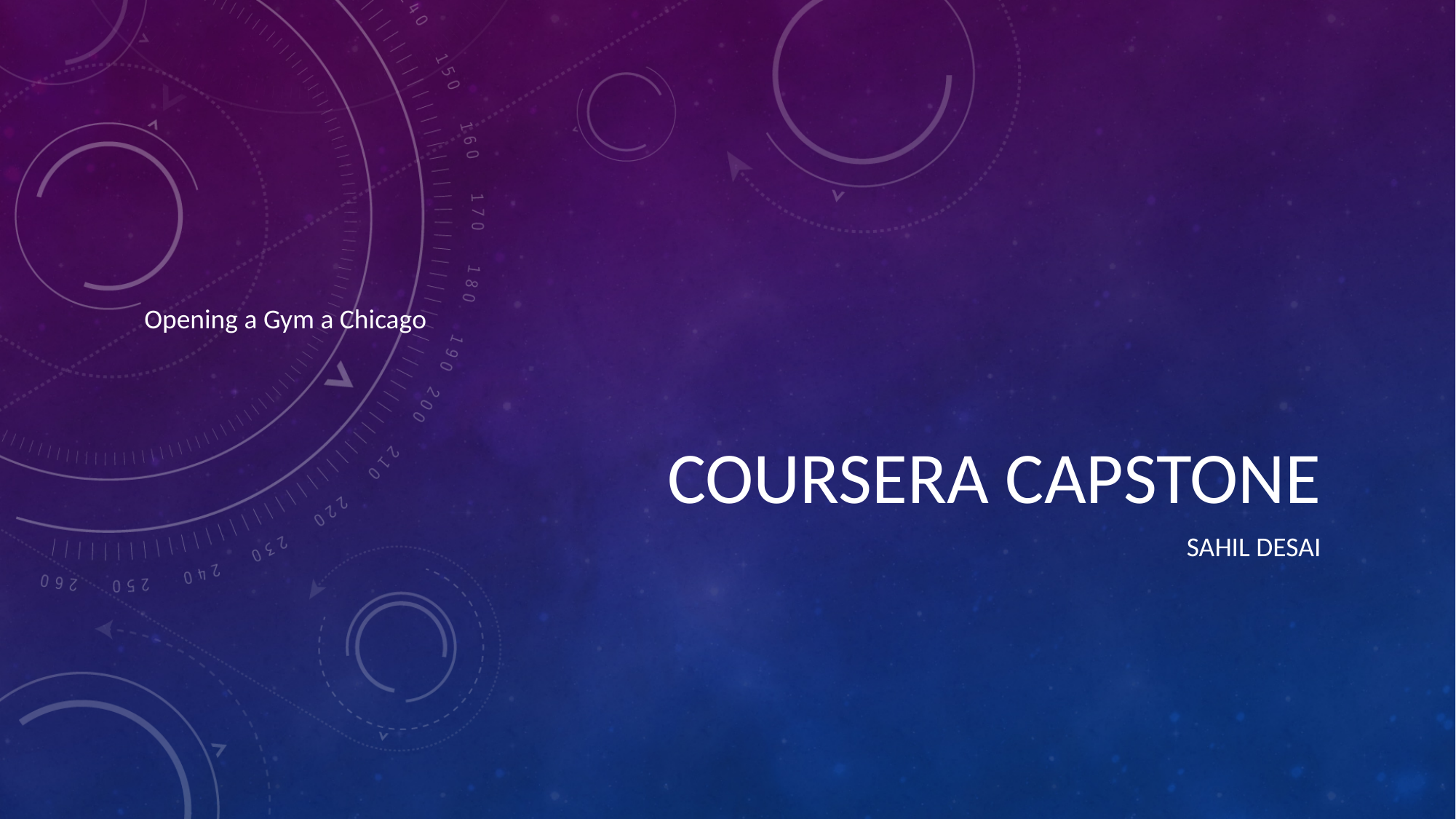

# Coursera capstone
Opening a Gym a Chicago
Sahil Desai